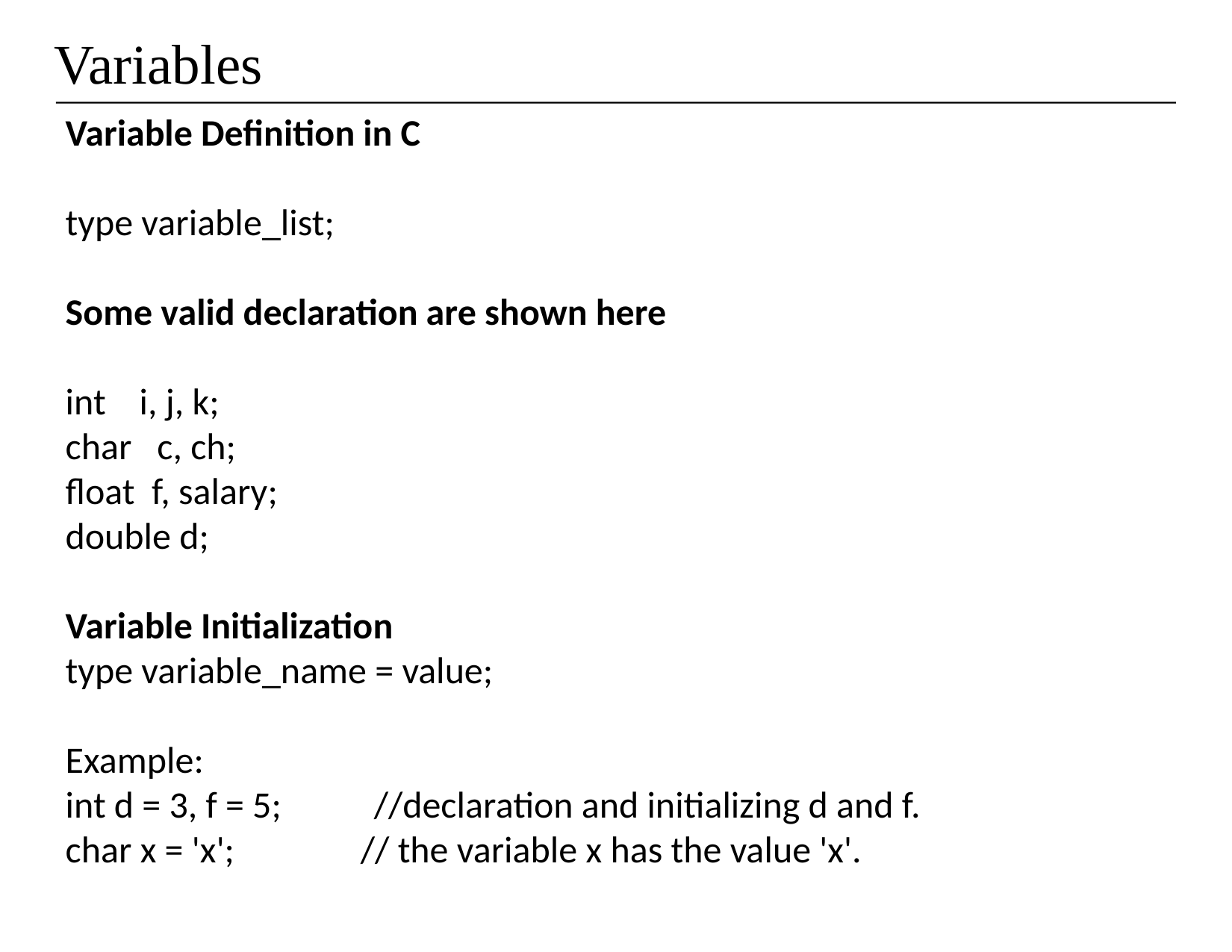

# Variables
Variable Definition in C

type variable_list;

Some valid declaration are shown here

int    i, j, k;
char   c, ch;
float  f, salary;
double d;

Variable Initialization
type variable_name = value;

Example:
int d = 3, f = 5;           //declaration and initializing d and f.
char x = 'x';               // the variable x has the value 'x'.